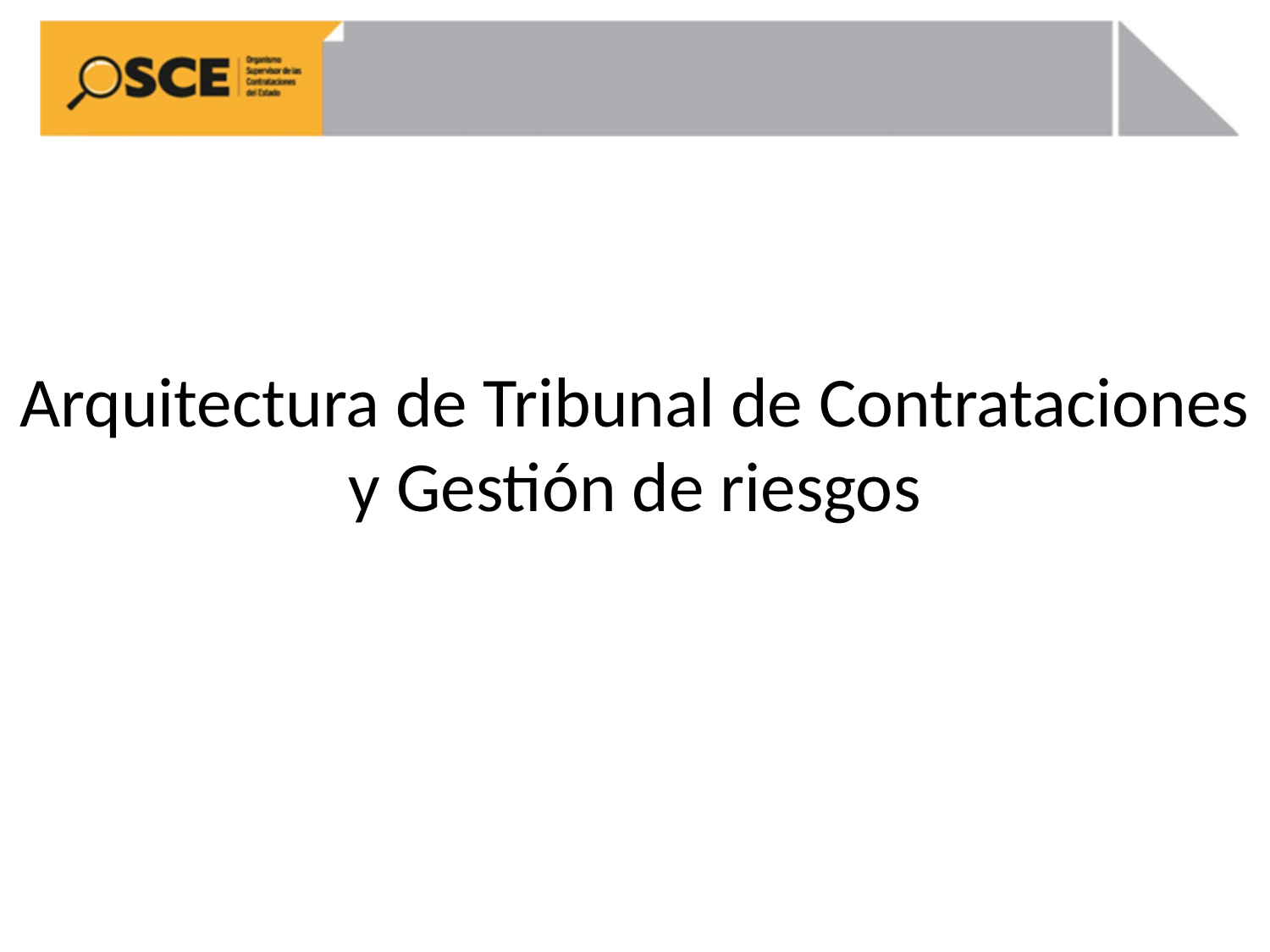

Arquitectura de Tribunal de Contrataciones y Gestión de riesgos